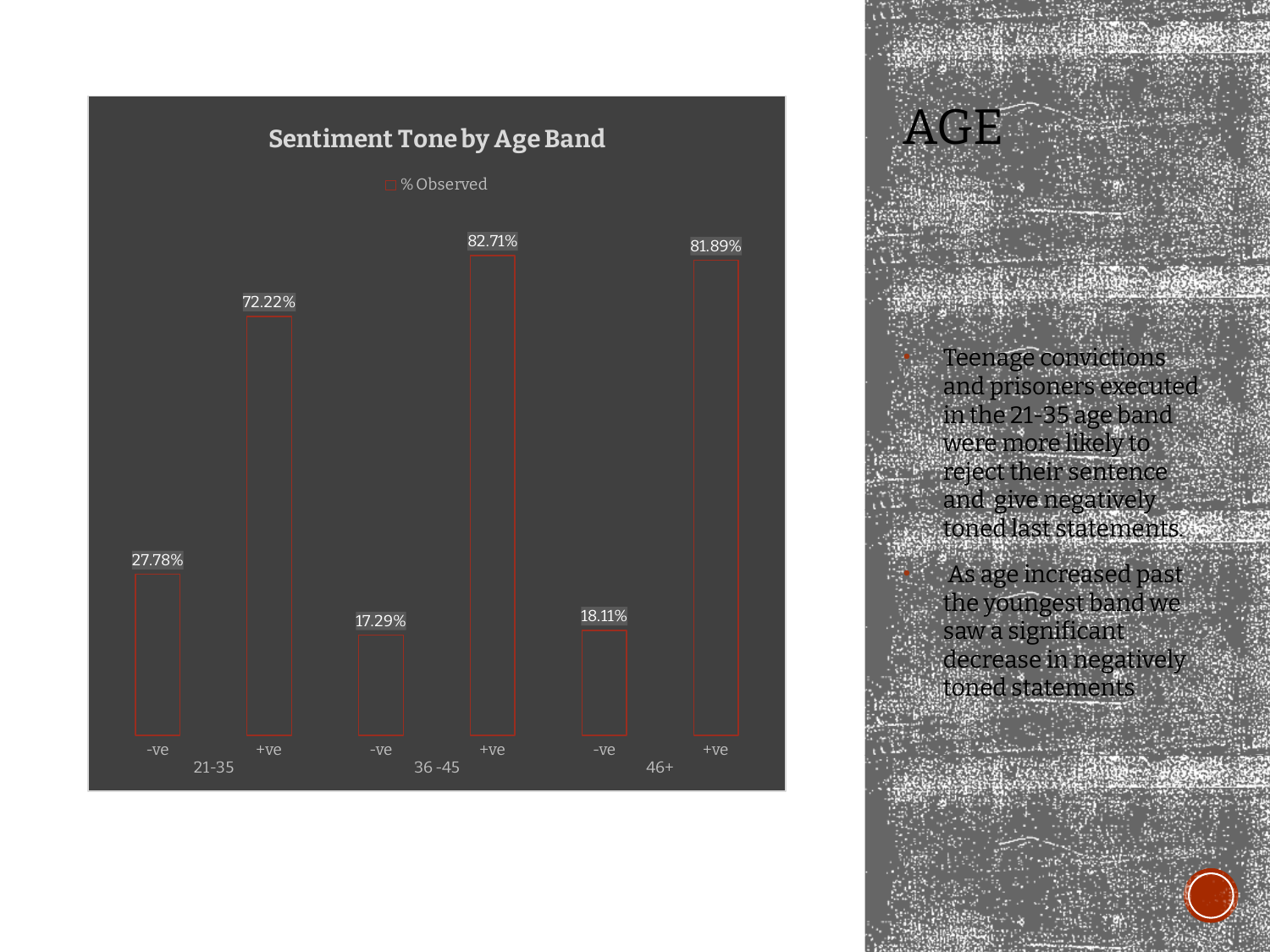

### Chart: Sentiment Tone by Age Band

| Category | % Observed |
|---|---|
| -ve | 0.2777777777777778 |
| +ve | 0.7222222222222222 |
| -ve | 0.17293233082706766 |
| +ve | 0.8270676691729323 |
| -ve | 0.18110236220472442 |
| +ve | 0.8188976377952756 |
# Age
Teenage convictions and prisoners executed in the 21-35 age band were more likely to reject their sentence and  give negatively toned last statements.
 As age increased past the youngest band we saw a significant decrease in negatively toned statements